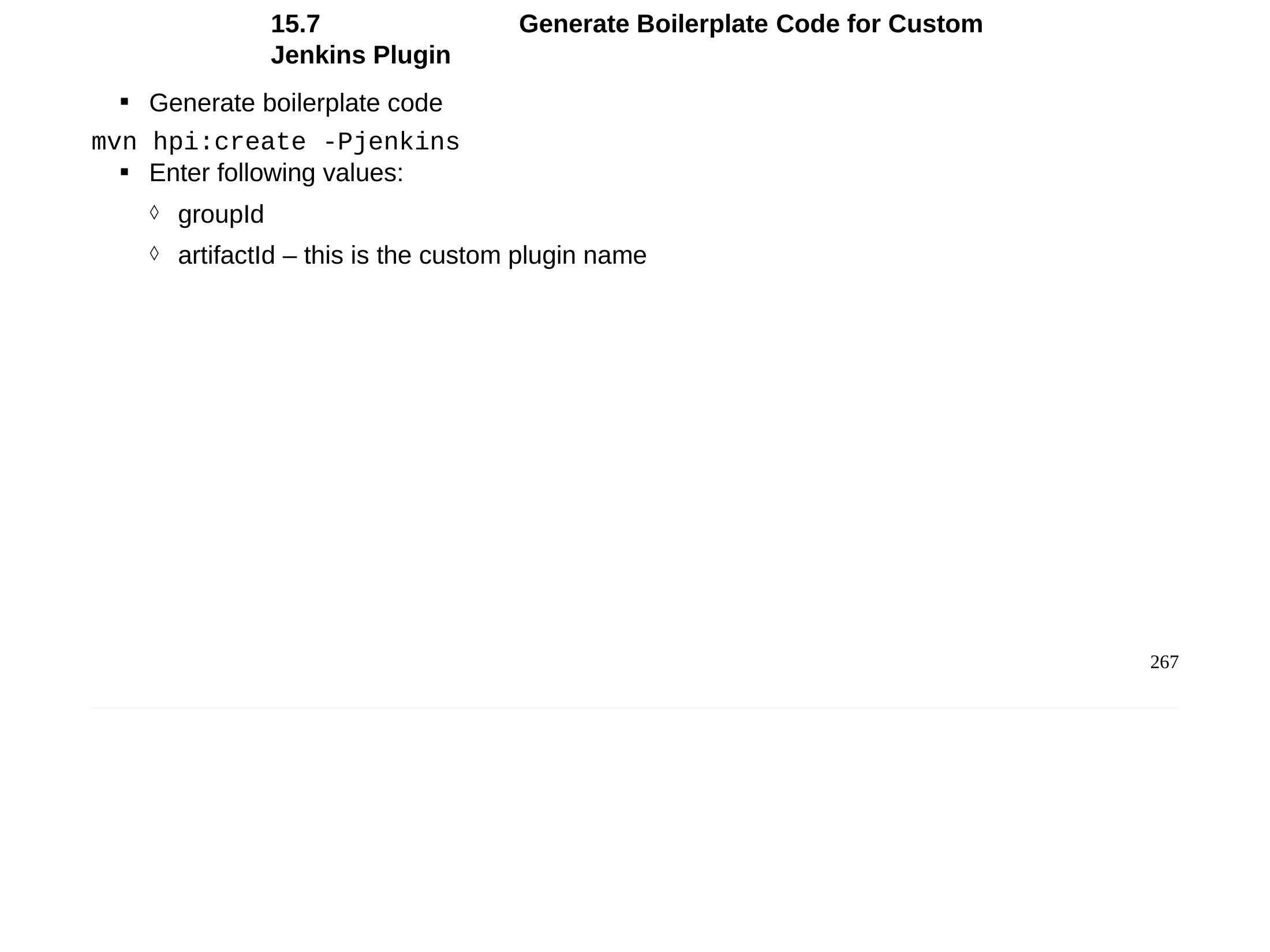

Chapter 15 - User Interface Options

15.7	Generate Boilerplate Code for Custom Jenkins Plugin
Generate boilerplate code
mvn hpi:create -Pjenkins
Enter following values:
groupId
artifactId – this is the custom plugin name
267